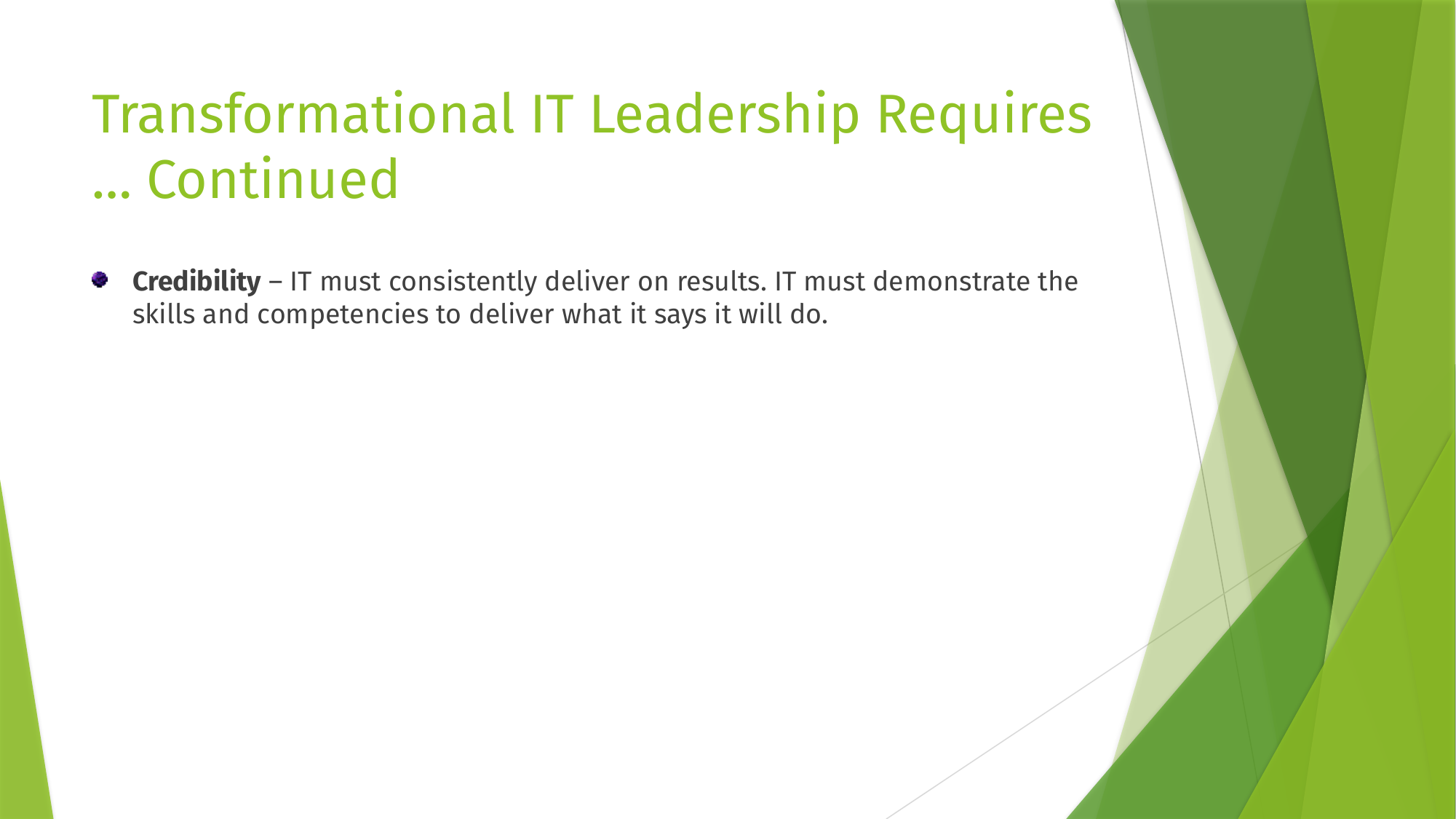

# Transformational IT Leadership Requires … Continued
Credibility – IT must consistently deliver on results. IT must demonstrate the skills and competencies to deliver what it says it will do.